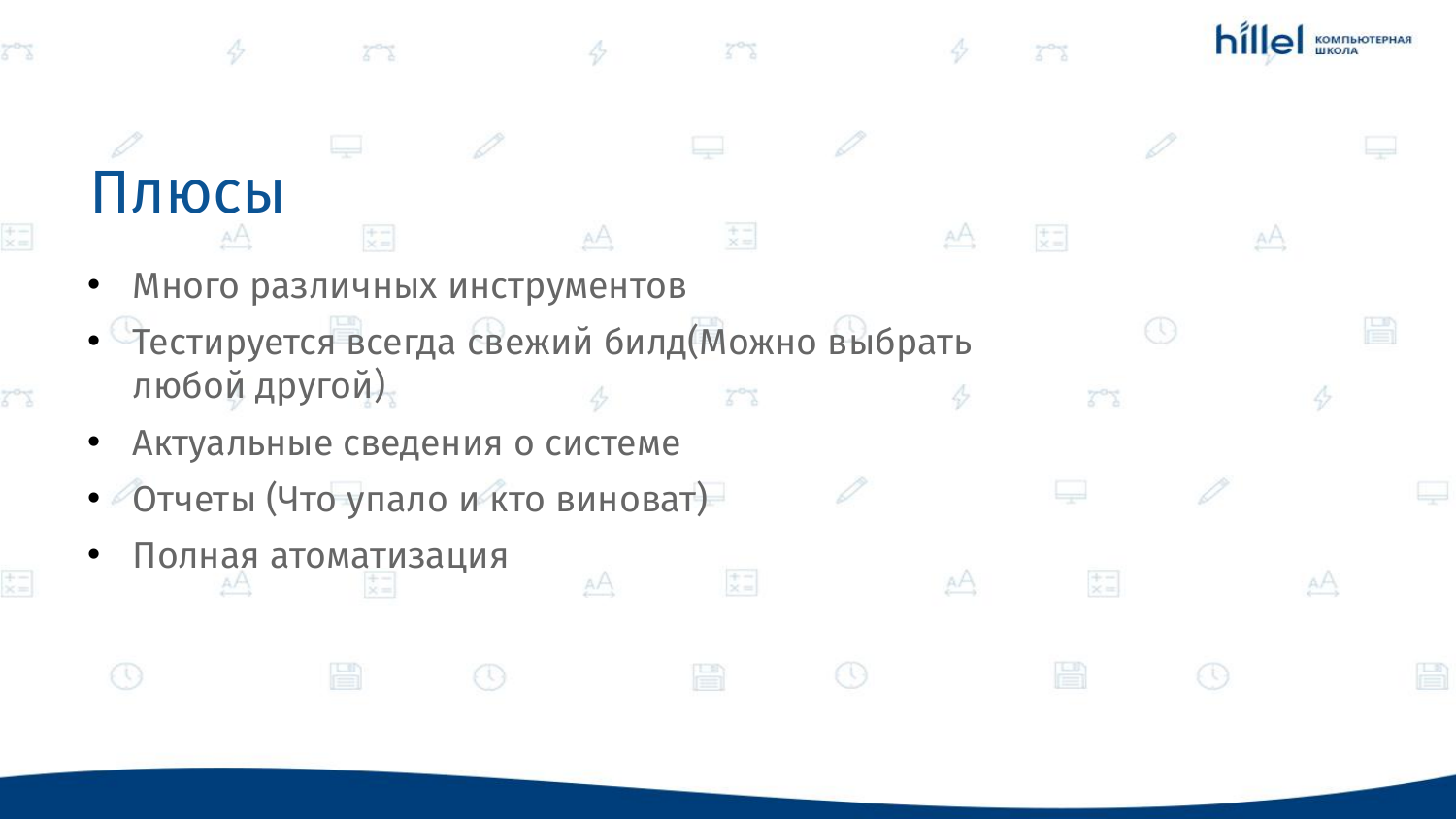

Плюсы
Много различных инструментов
Тестируется всегда свежий билд(Можно выбрать любой другой)
Актуальные сведения о системе
Отчеты (Что упало и кто виноват)
Полная атоматизация